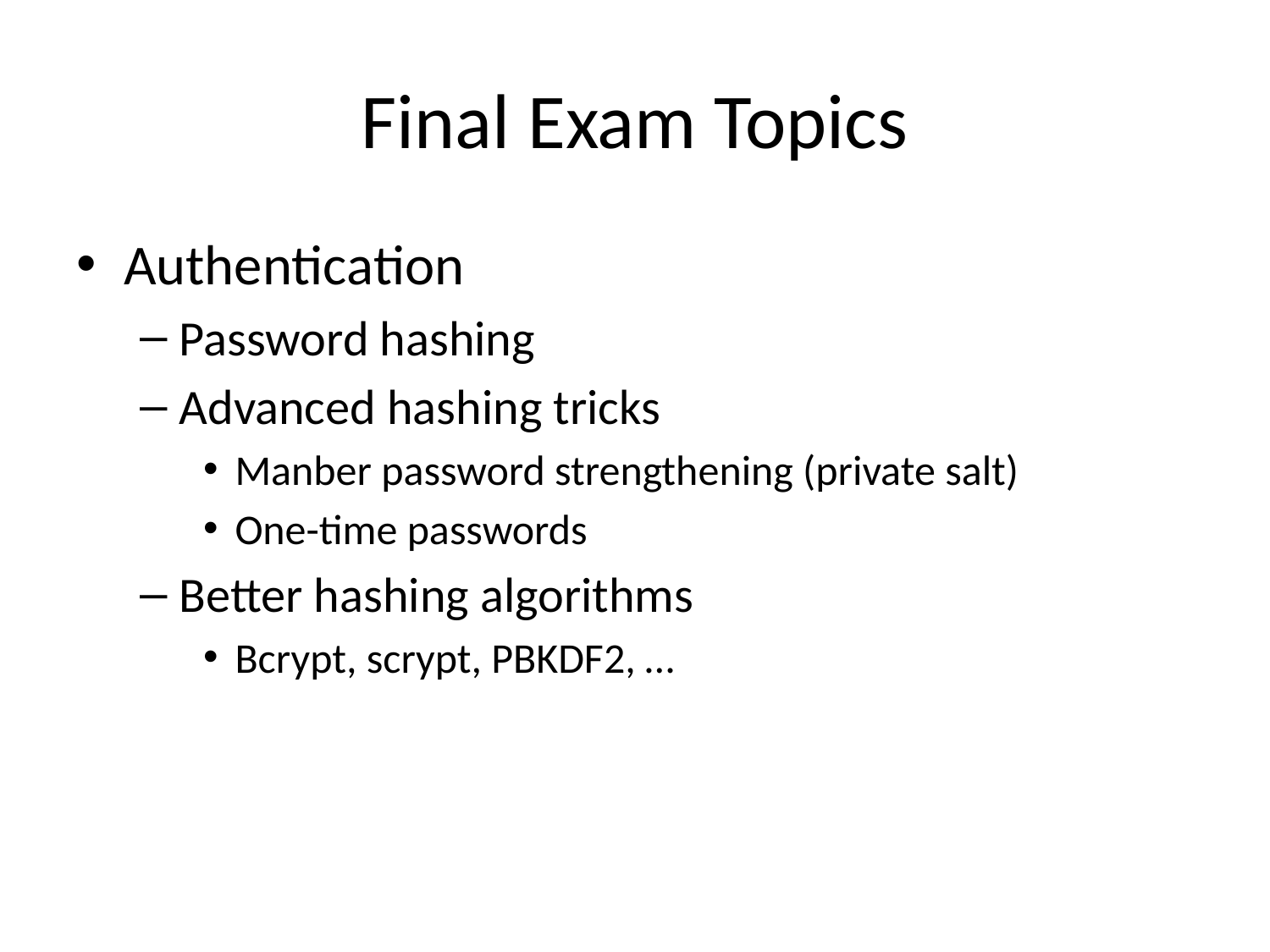

# Final Exam Topics
Authentication
Password hashing
Advanced hashing tricks
Manber password strengthening (private salt)
One-time passwords
Better hashing algorithms
Bcrypt, scrypt, PBKDF2, …